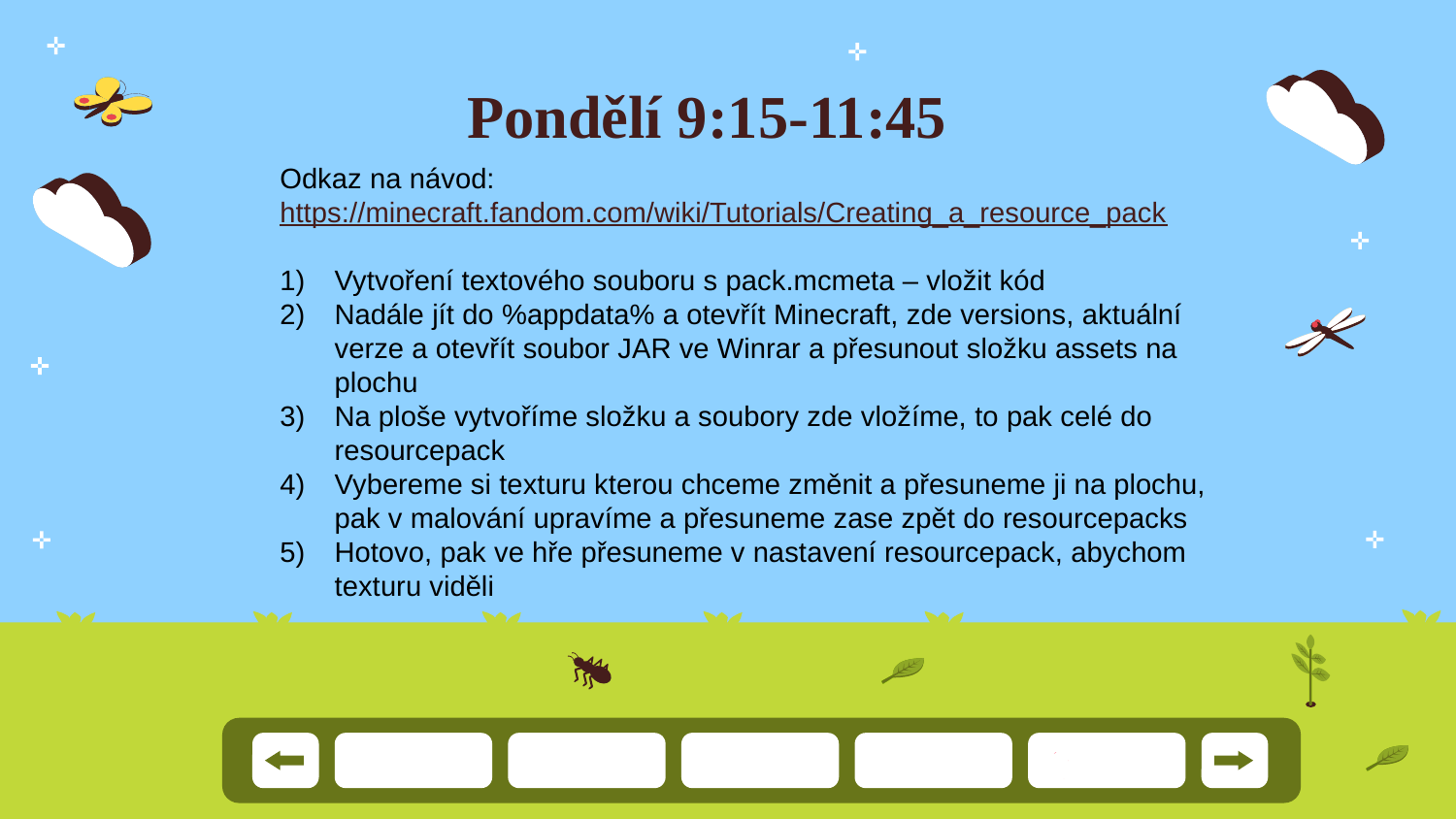

# Pondělí 9:15-11:45
Odkaz na návod: https://minecraft.fandom.com/wiki/Tutorials/Creating_a_resource_pack

Vytvoření textového souboru s pack.mcmeta – vložit kód
Nadále jít do %appdata% a otevřít Minecraft, zde versions, aktuální verze a otevřít soubor JAR ve Winrar a přesunout složku assets na plochu
Na ploše vytvoříme složku a soubory zde vložíme, to pak celé do resourcepack
Vybereme si texturu kterou chceme změnit a přesuneme ji na plochu, pak v malování upravíme a přesuneme zase zpět do resourcepacks
Hotovo, pak ve hře přesuneme v nastavení resourcepack, abychom texturu viděli